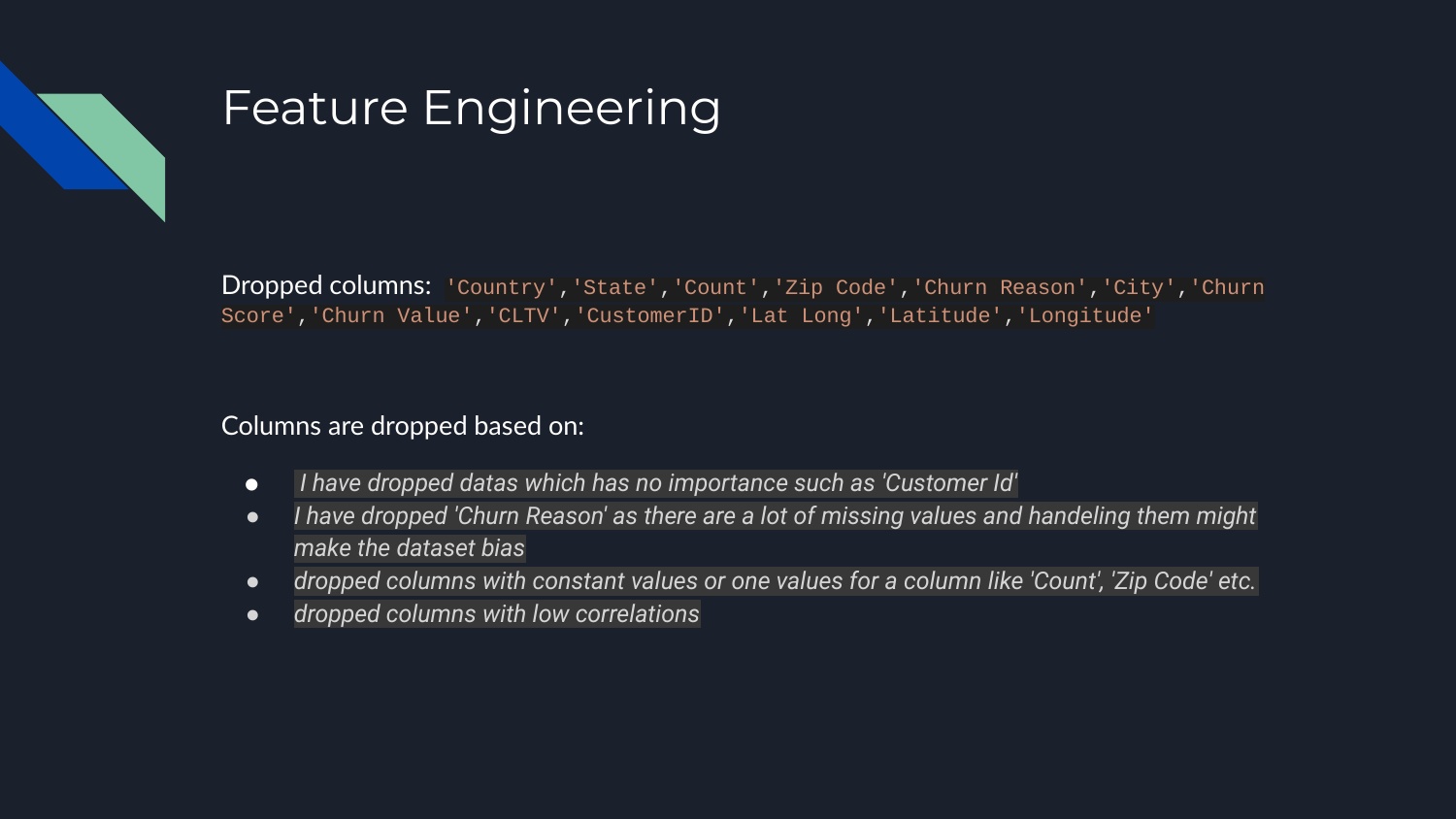

# Feature Engineering
Dropped columns:  'Country','State','Count','Zip Code','Churn Reason','City','Churn Score','Churn Value','CLTV','CustomerID','Lat Long','Latitude','Longitude'

Columns are dropped based on:
 I have dropped datas which has no importance such as 'Customer Id'
I have dropped 'Churn Reason' as there are a lot of missing values and handeling them might make the dataset bias
dropped columns with constant values or one values for a column like 'Count', 'Zip Code' etc.
dropped columns with low correlations